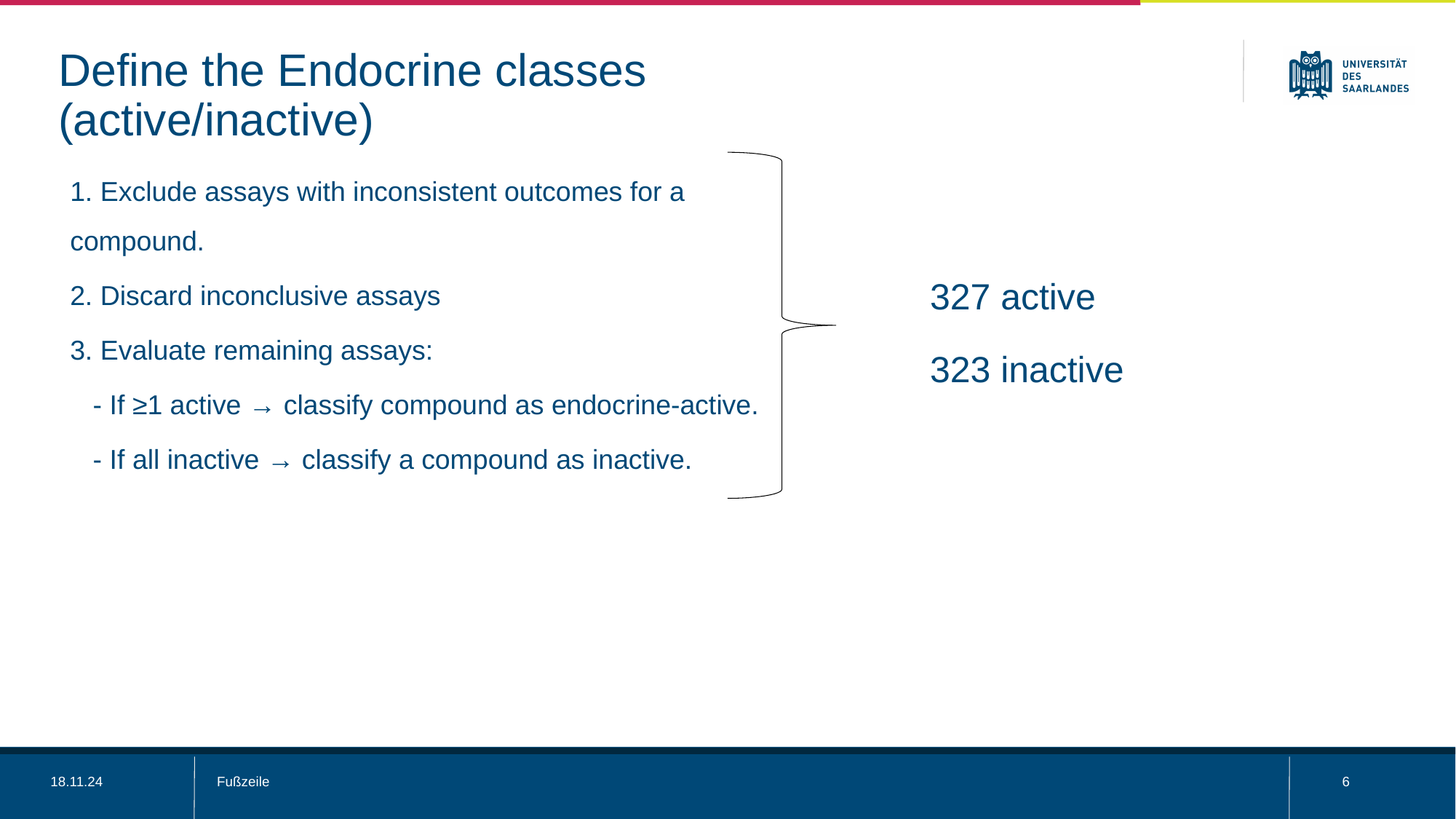

Define the Endocrine classes (active/inactive)
1. Exclude assays with inconsistent outcomes for a compound.
2. Discard inconclusive assays
3. Evaluate remaining assays:
   - If ≥1 active → classify compound as endocrine-active.
   - If all inactive → classify a compound as inactive.

327 active
323 inactive

18.11.24
Fußzeile
6